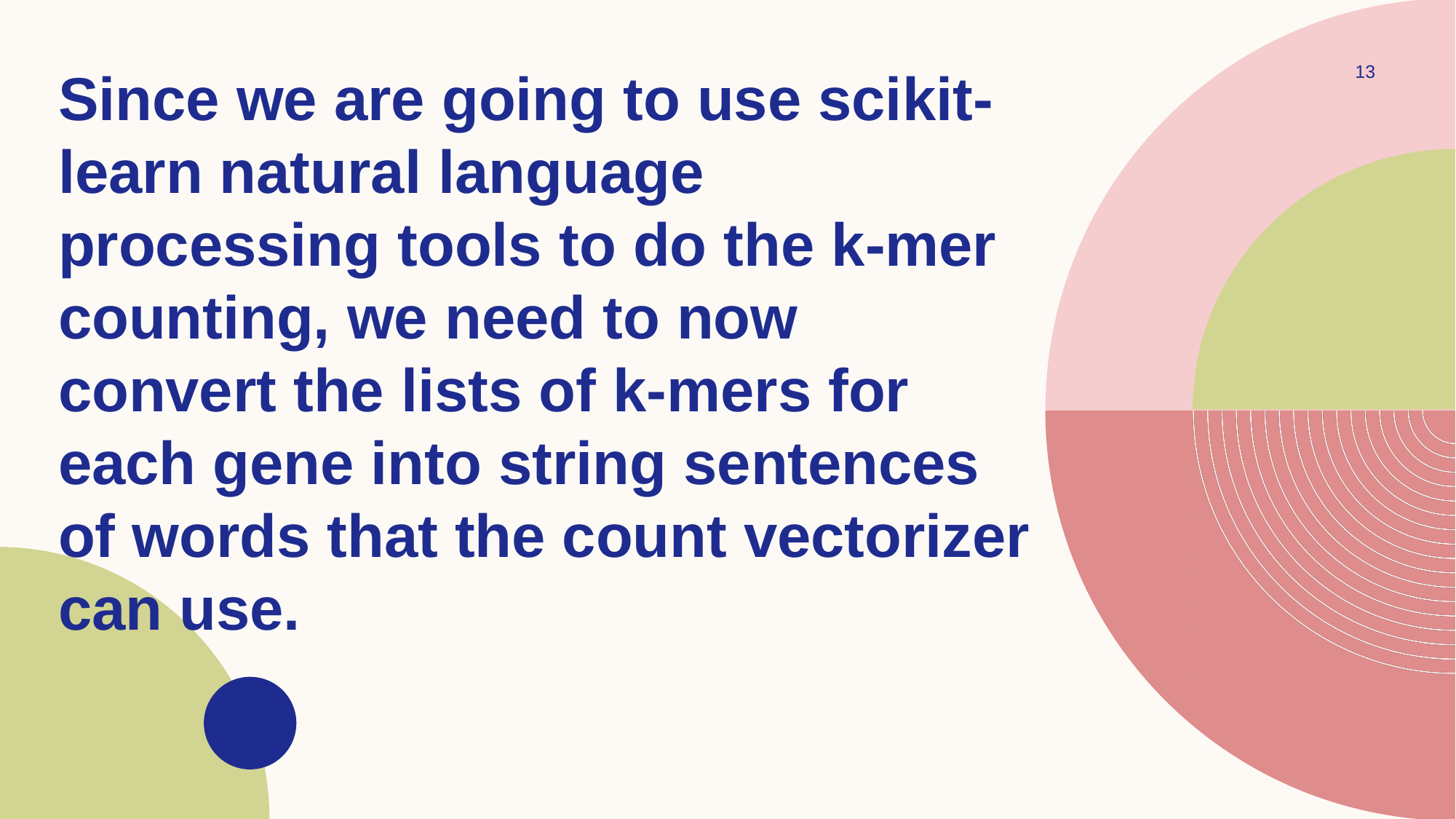

Since we are going to use scikit-learn natural language processing tools to do the k-mer counting, we need to now convert the lists of k-mers for each gene into string sentences of words that the count vectorizer can use.
13